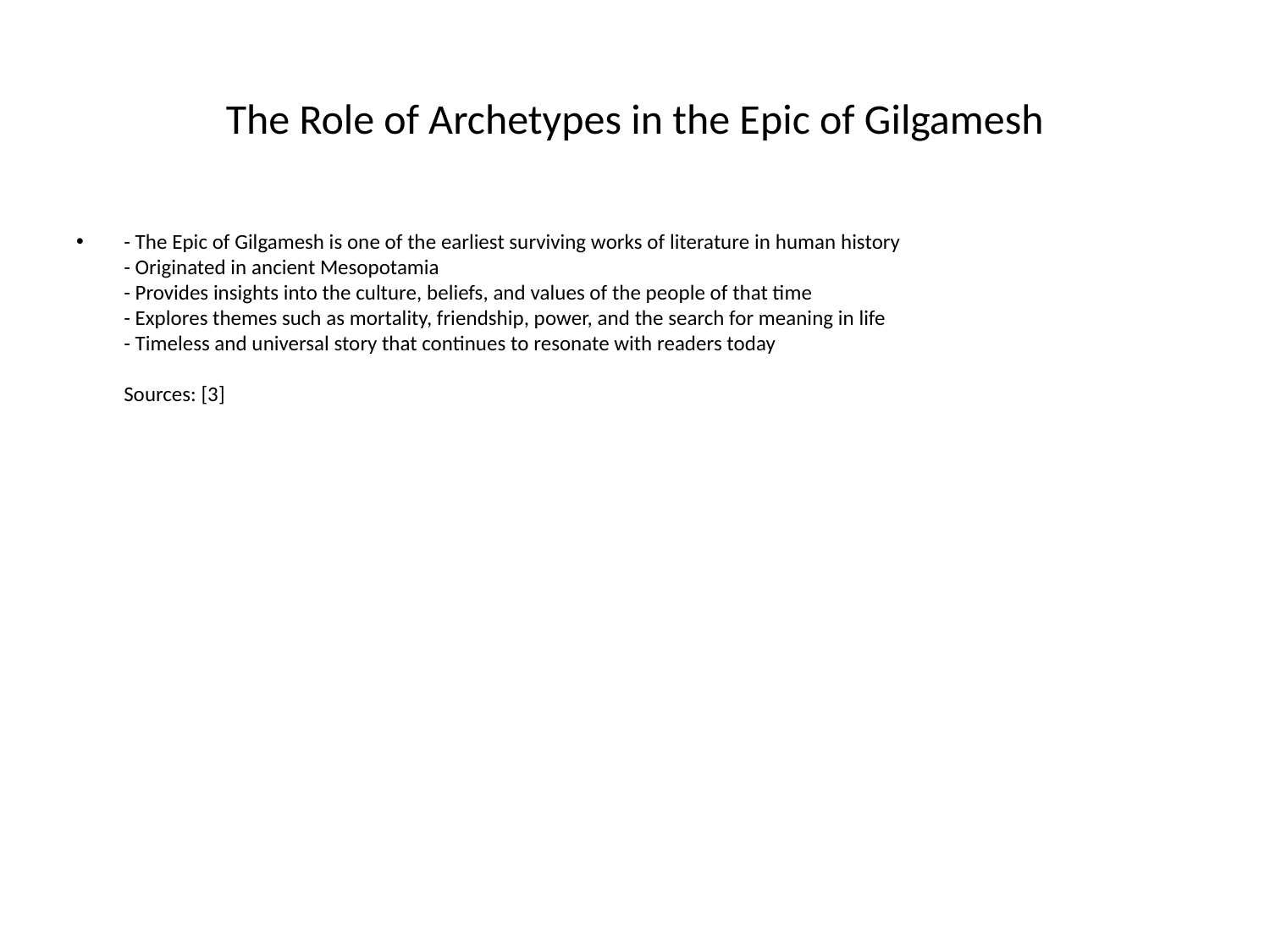

# The Role of Archetypes in the Epic of Gilgamesh
- The Epic of Gilgamesh is one of the earliest surviving works of literature in human history
- Originated in ancient Mesopotamia
- Provides insights into the culture, beliefs, and values of the people of that time
- Explores themes such as mortality, friendship, power, and the search for meaning in life
- Timeless and universal story that continues to resonate with readers today
Sources: [3]